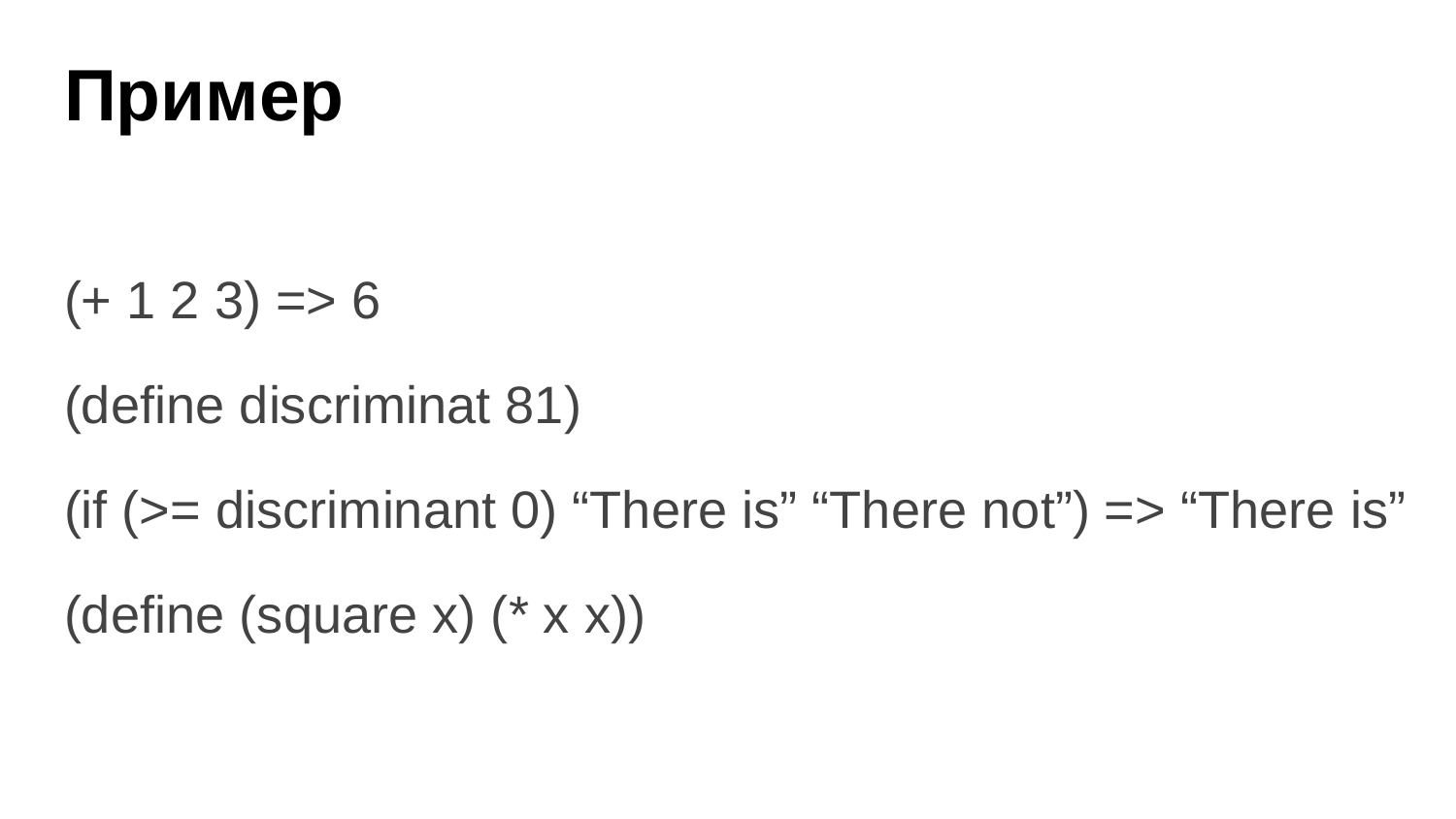

# Пример
(+ 1 2 3) => 6
(define discriminat 81)
(if (>= discriminant 0) “There is” “There not”) => “There is”
(define (square x) (* x x))